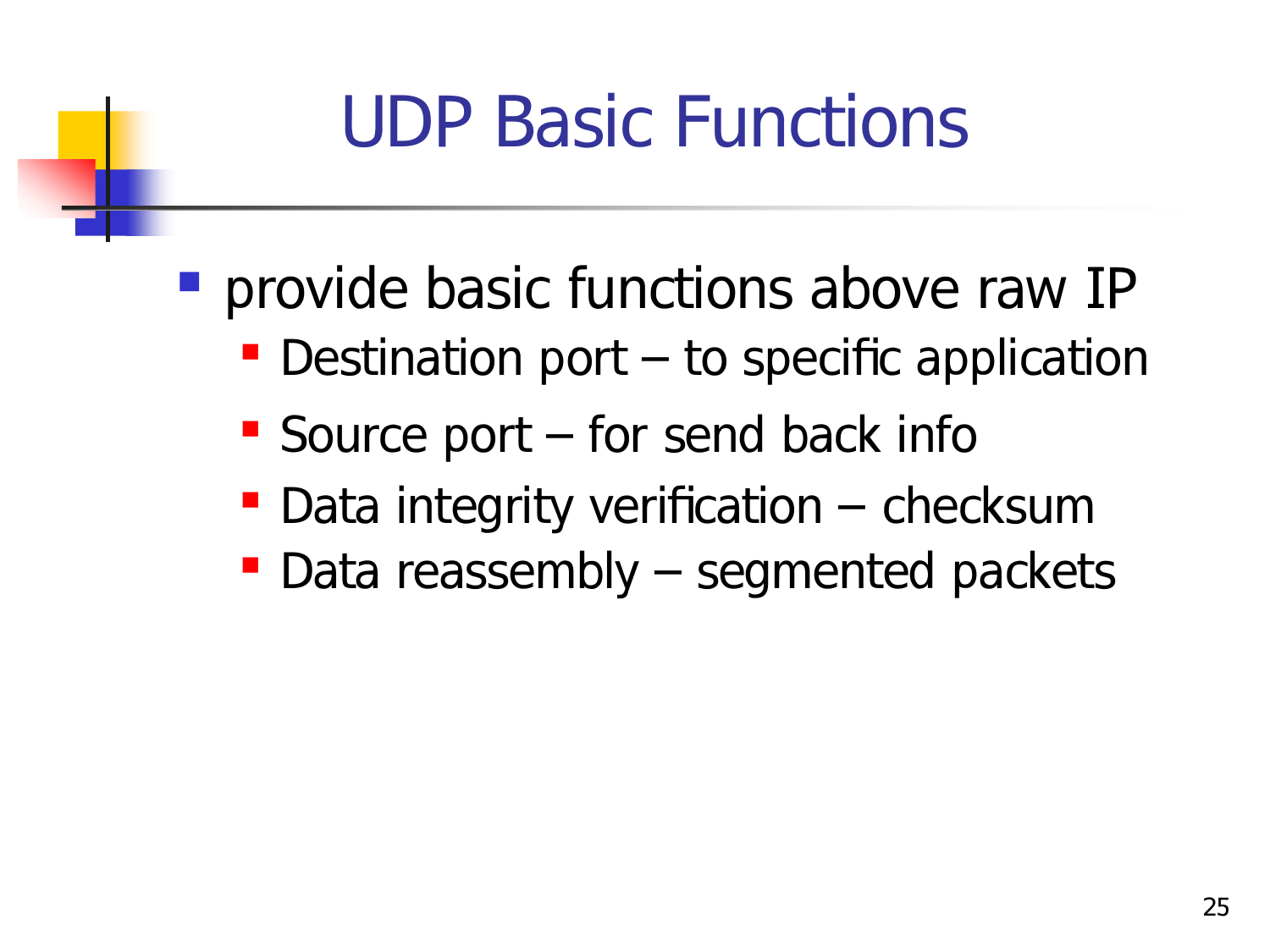

# UDP Basic Functions
provide basic functions above raw IP
Destination port – to specific application
Source port – for send back info
Data integrity verification – checksum
Data reassembly – segmented packets
25